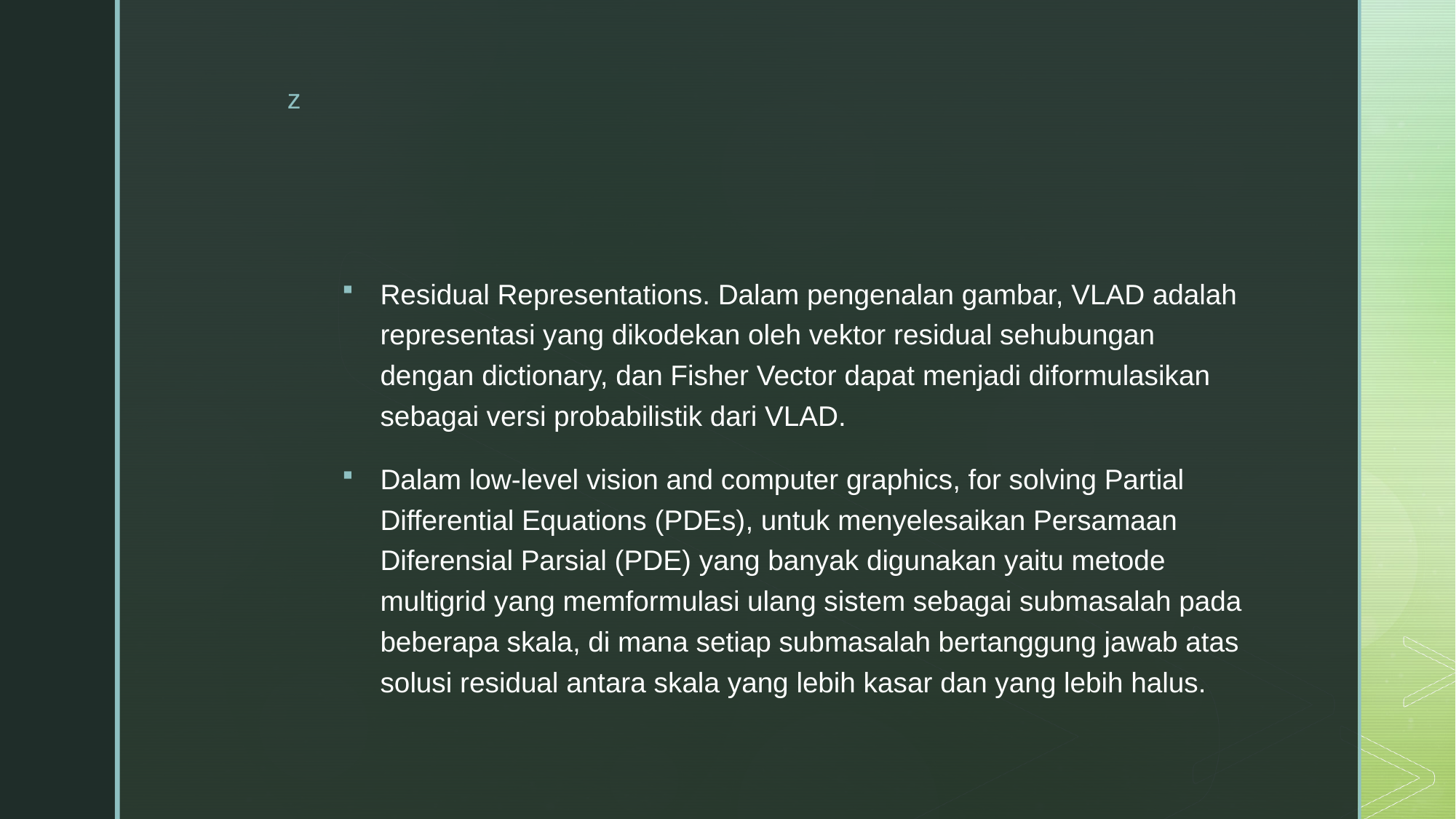

#
Residual Representations. Dalam pengenalan gambar, VLAD adalah representasi yang dikodekan oleh vektor residual sehubungan dengan dictionary, dan Fisher Vector dapat menjadi diformulasikan sebagai versi probabilistik dari VLAD.
Dalam low-level vision and computer graphics, for solving Partial Differential Equations (PDEs), untuk menyelesaikan Persamaan Diferensial Parsial (PDE) yang banyak digunakan yaitu metode multigrid yang memformulasi ulang sistem sebagai submasalah pada beberapa skala, di mana setiap submasalah bertanggung jawab atas solusi residual antara skala yang lebih kasar dan yang lebih halus.